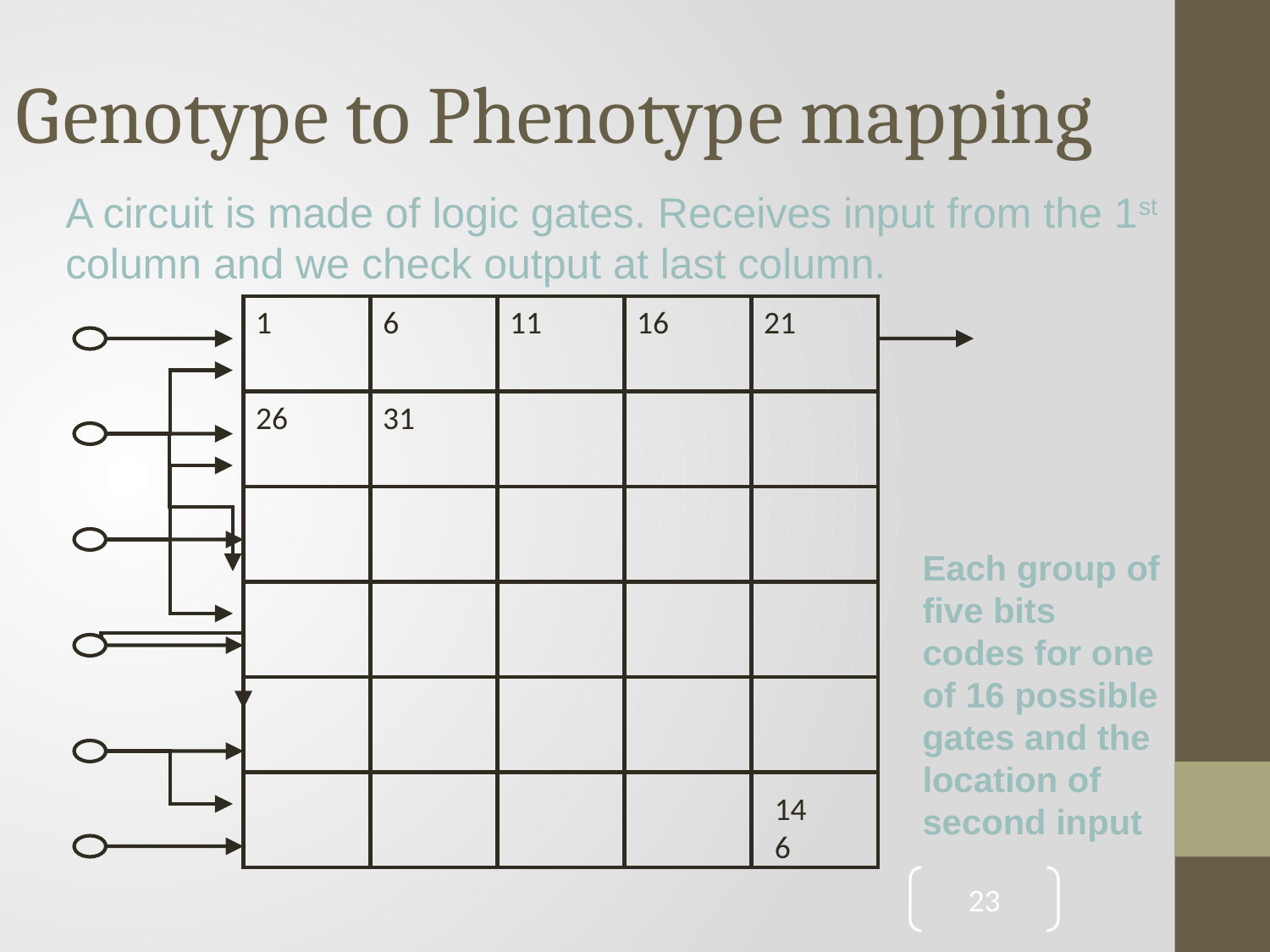

# Genotype to Phenotype mapping
A circuit is made of logic gates. Receives input from the 1st column and we check output at last column.

1

6

11

16

21

26

31

Each group of five bits codes for one of 16 possible gates and the location of second input

146

23